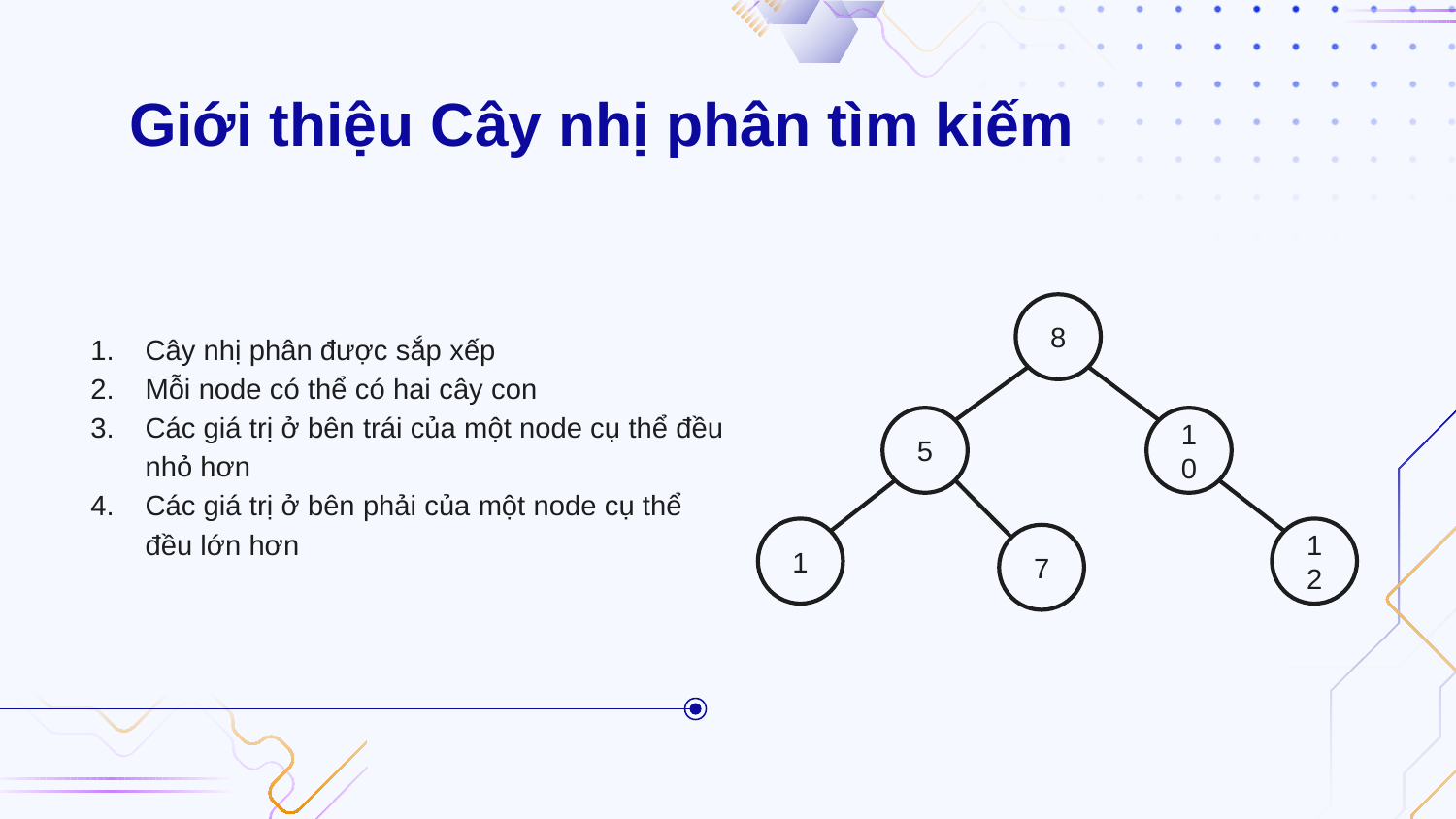

# Giới thiệu Cây nhị phân tìm kiếm
8
5
10
1
12
7
Cây nhị phân được sắp xếp
Mỗi node có thể có hai cây con
Các giá trị ở bên trái của một node cụ thể đều nhỏ hơn
Các giá trị ở bên phải của một node cụ thể đều lớn hơn